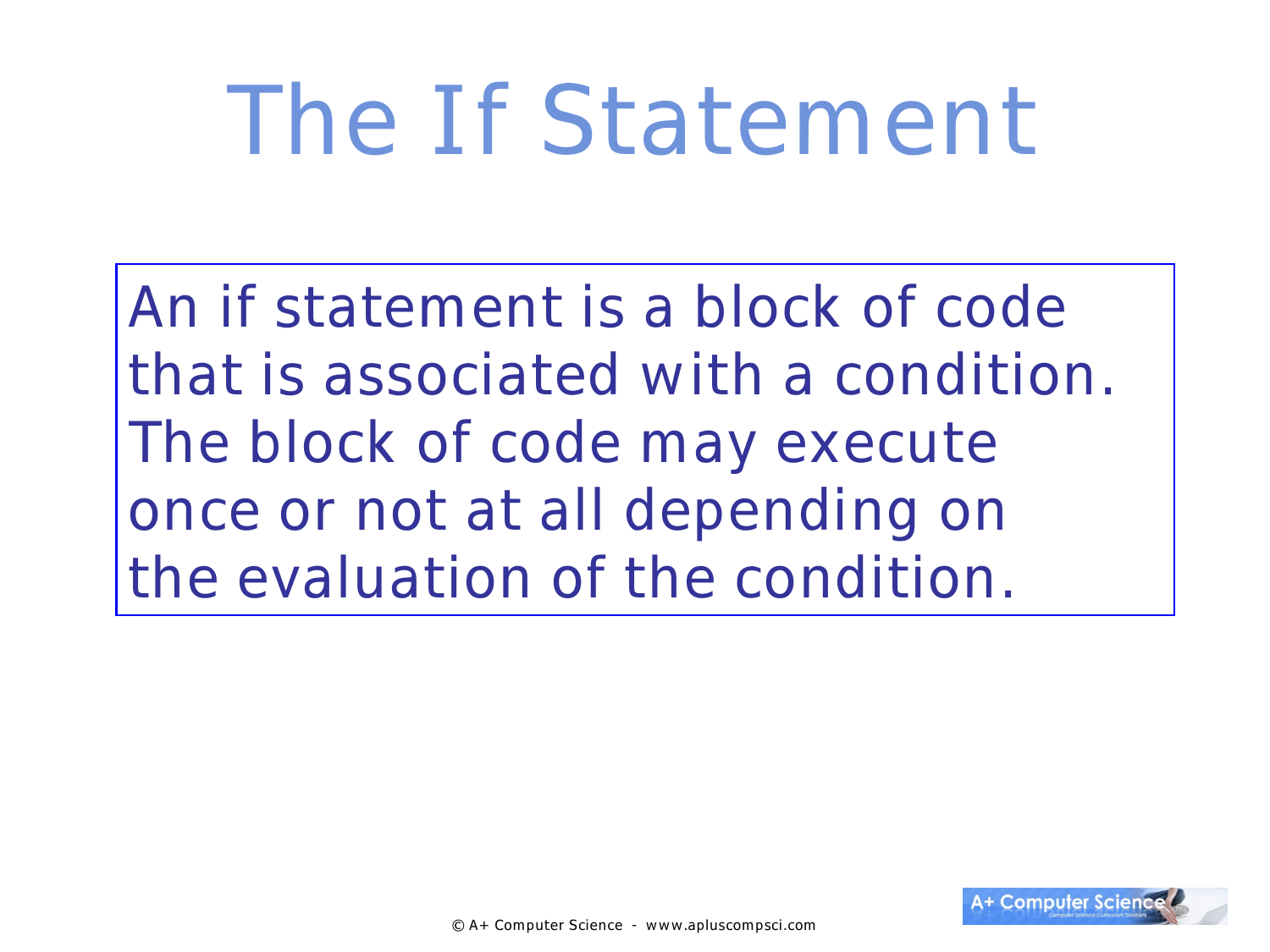

The If Statement

An if statement is a block of code
that is associated with a condition.
The block of code may execute
once or not at all depending on
the evaluation of the condition.

© A+ Computer Science  -  www.apluscompsci.com